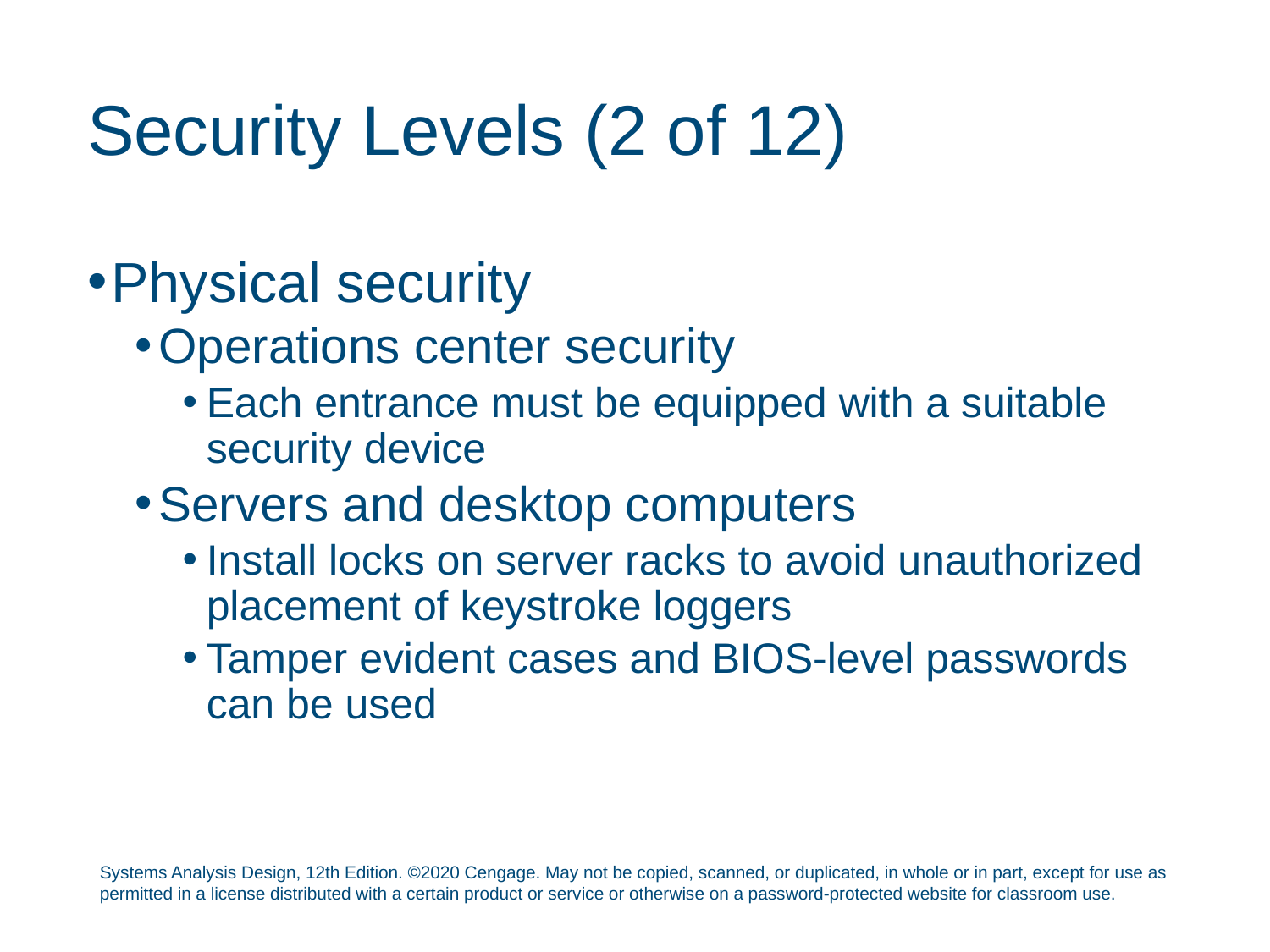

# Security Levels (2 of 12)
Physical security
Operations center security
Each entrance must be equipped with a suitable security device
Servers and desktop computers
Install locks on server racks to avoid unauthorized placement of keystroke loggers
Tamper evident cases and BIOS-level passwords can be used
Systems Analysis Design, 12th Edition. ©2020 Cengage. May not be copied, scanned, or duplicated, in whole or in part, except for use as permitted in a license distributed with a certain product or service or otherwise on a password-protected website for classroom use.